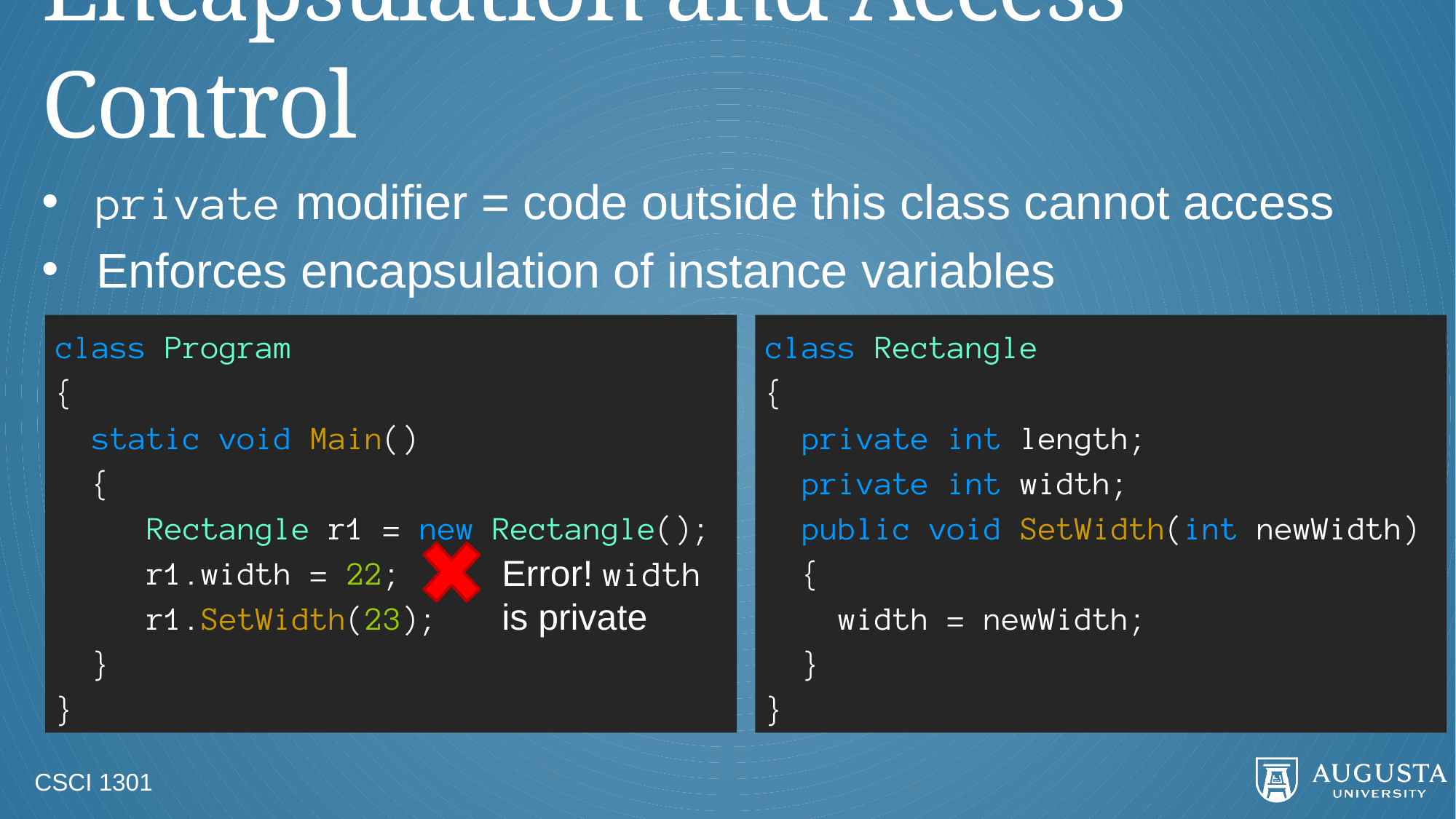

# Encapsulation and Access Control
private modifier = code outside this class cannot access
Enforces encapsulation of instance variables
class Rectangle
{
  private int length;
  private int width;
  public void SetWidth(int newWidth)
  {
    width = newWidth;
  }
}
class Program
{
  static void Main()
  {
     Rectangle r1 = new Rectangle();
     r1.width = 22;
     r1.SetWidth(23);
  }
}

Error! width is private
CSCI 1301